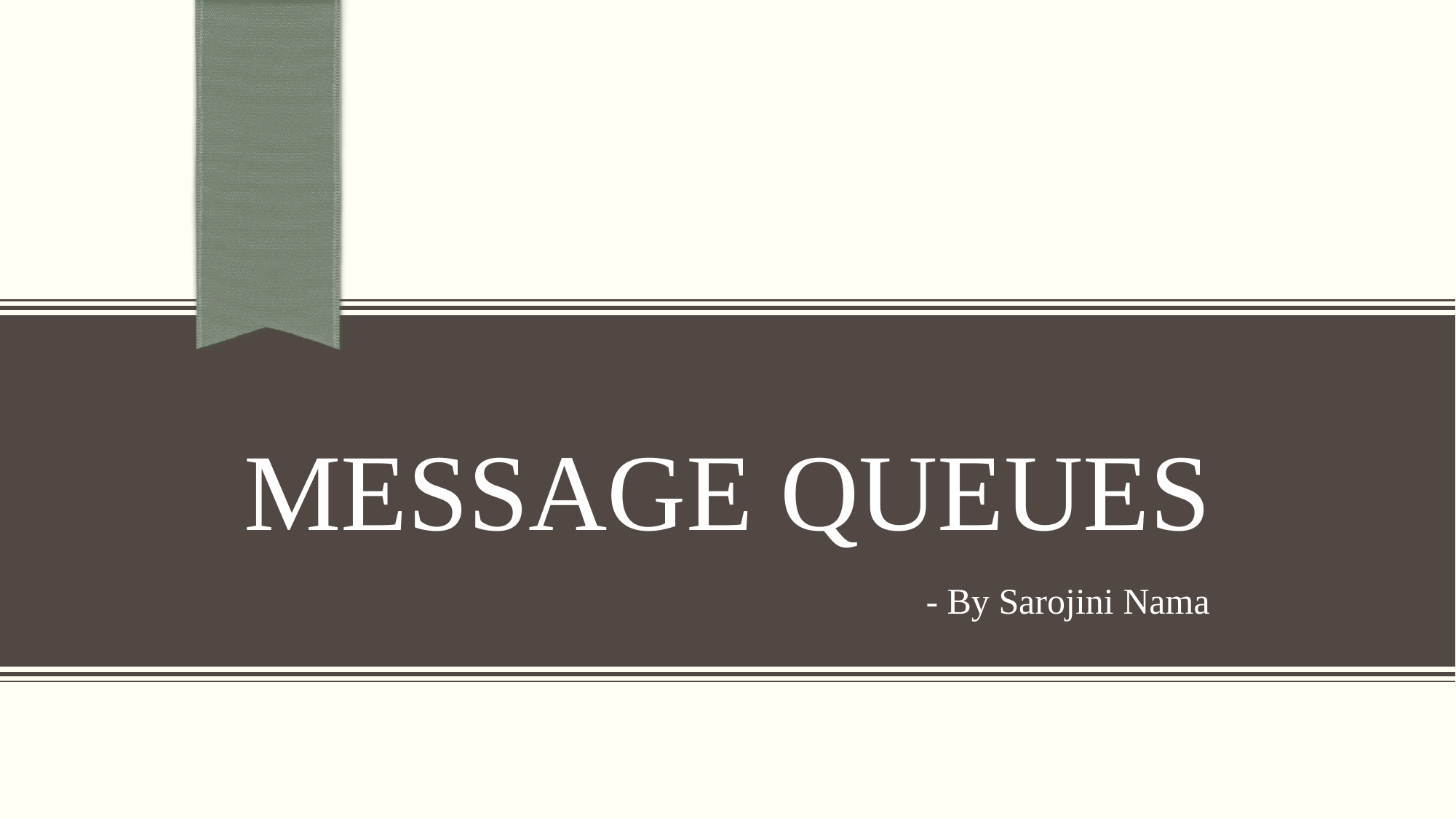

# MESSAGE QUEUES
- By Sarojini Nama